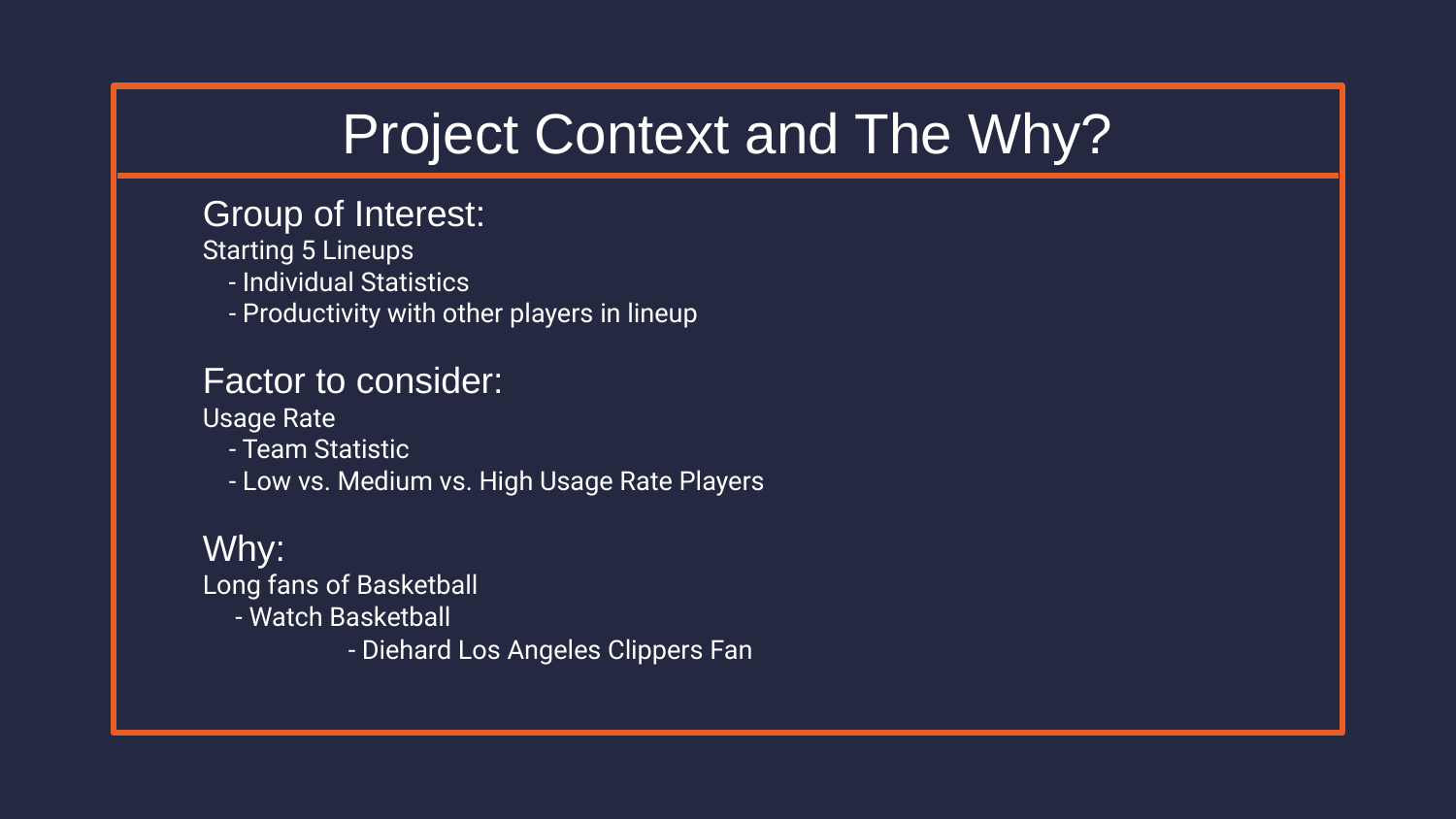

# Project Context and The Why?
Group of Interest:
Starting 5 Lineups
    - Individual Statistics
    - Productivity with other players in lineup

Factor to consider:
Usage Rate
    - Team Statistic
    - Low vs. Medium vs. High Usage Rate Players

Why:
Long fans of Basketball
     - Watch Basketball
	- Diehard Los Angeles Clippers Fan